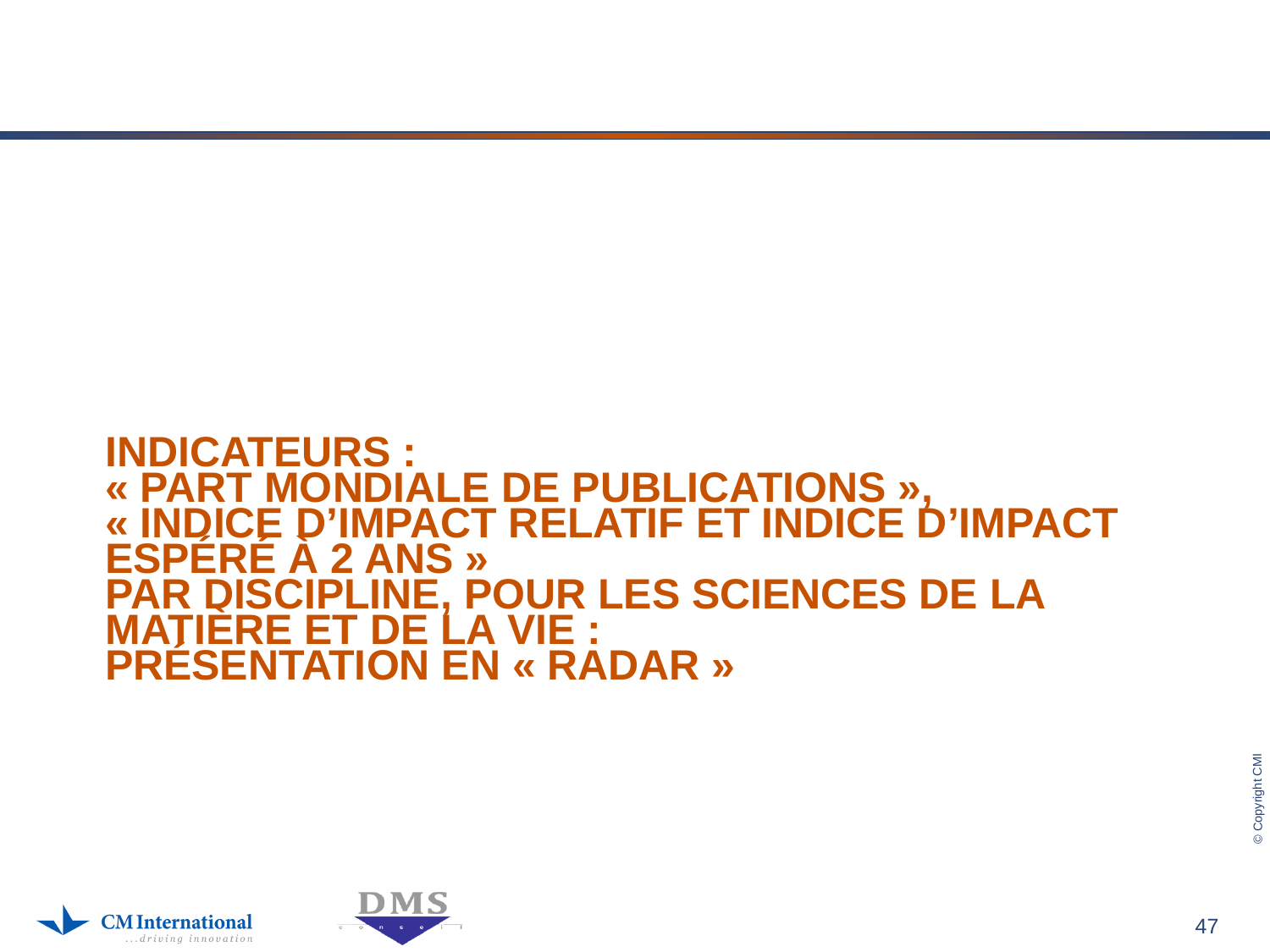

# Indicateurs : « Part mondiale de publications », « Indice d’impact relatif et indice d’impact espéré à 2 ans » par discipline, pour les sciences de la matière et de la vie : Présentation en « radar »
47